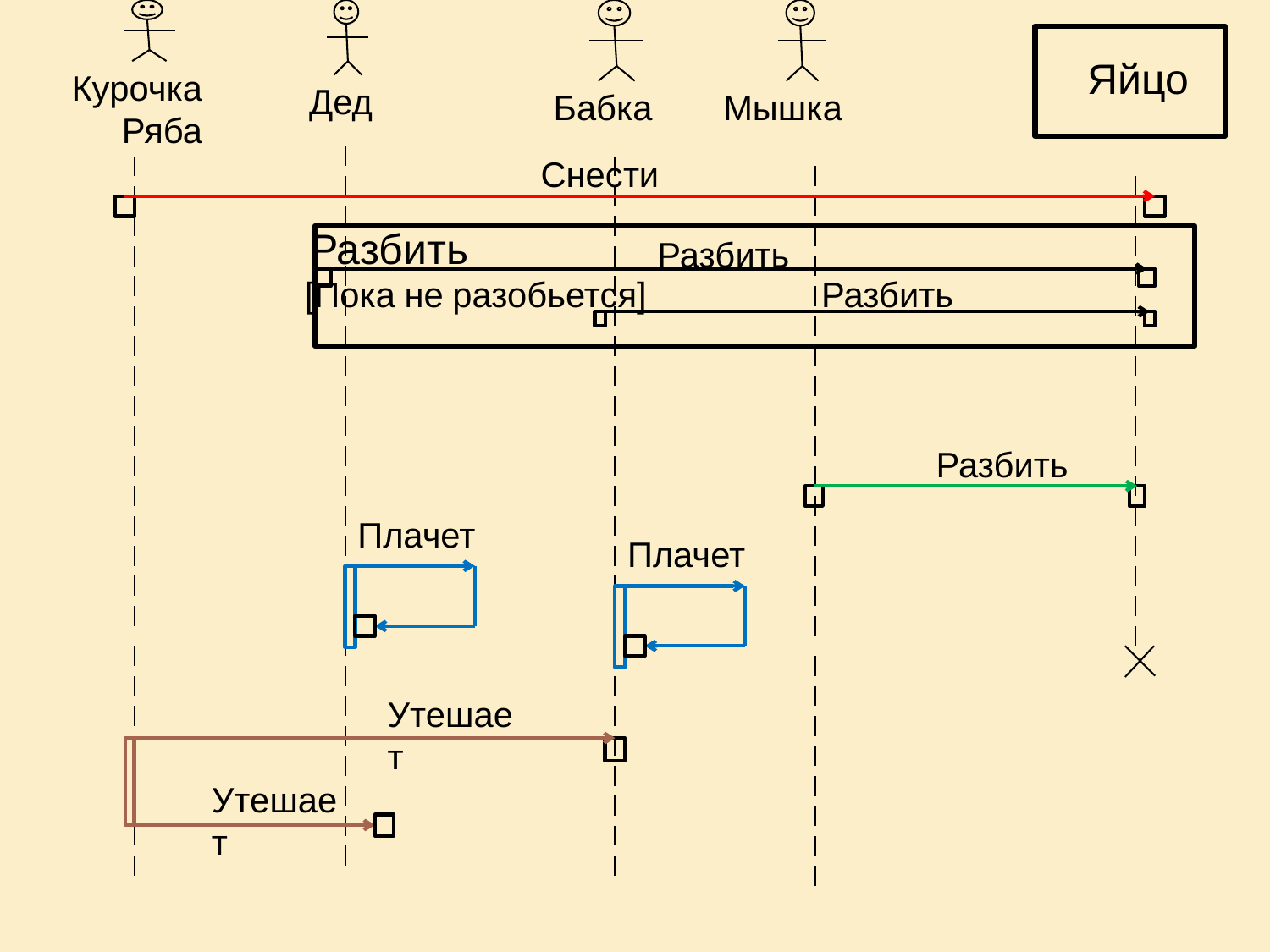

Курочка
Ряба

Дед

Бабка

Мышка

Яйцо
Снести

Разбить

Разбить

[Пока не разобьется]
Разбить

Разбить

Плачет

Плачет

Утешает

Утешает